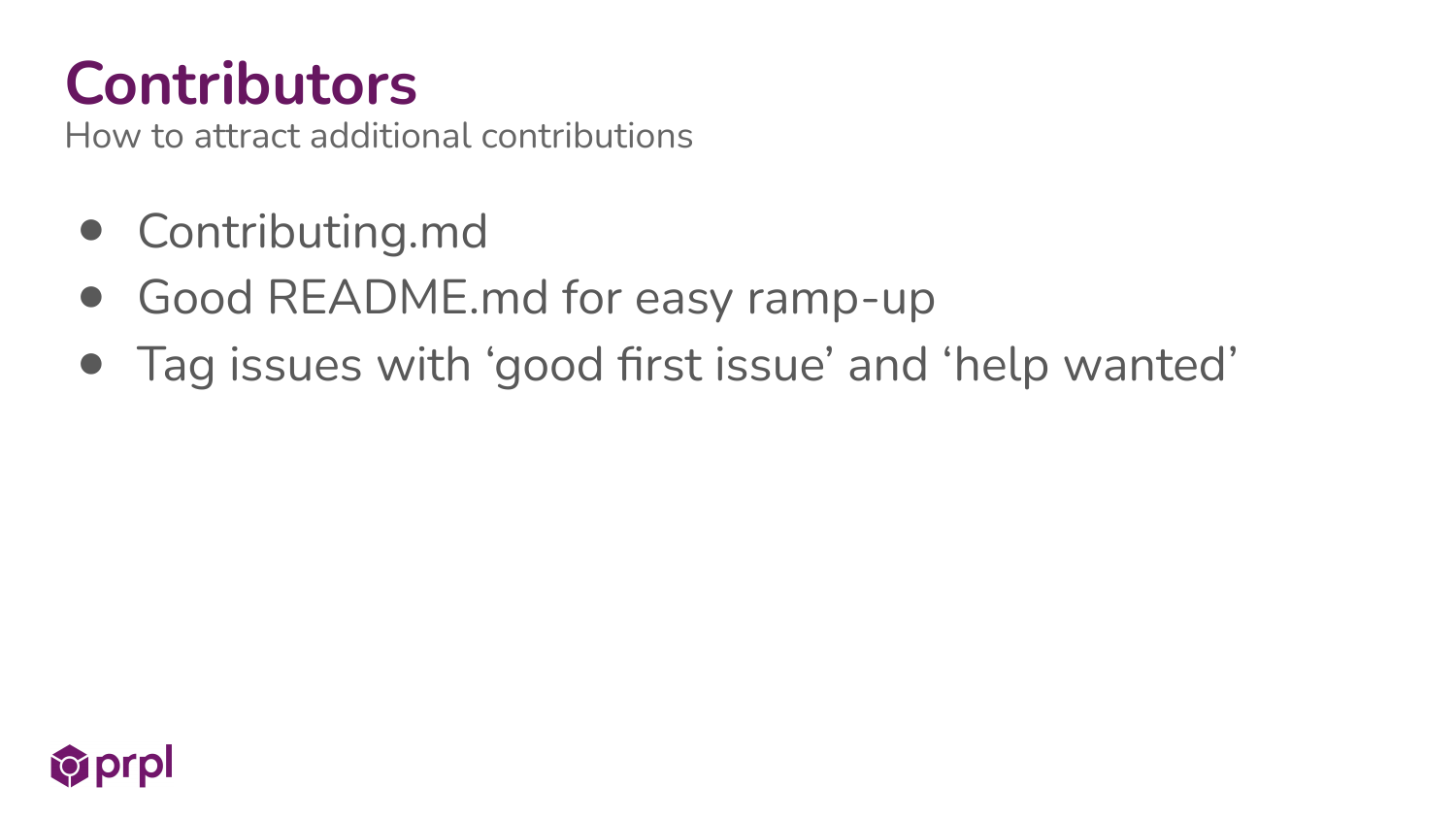

# Contributors
How to attract additional contributions
Contributing.md
Good README.md for easy ramp-up
Tag issues with ‘good first issue’ and ‘help wanted’